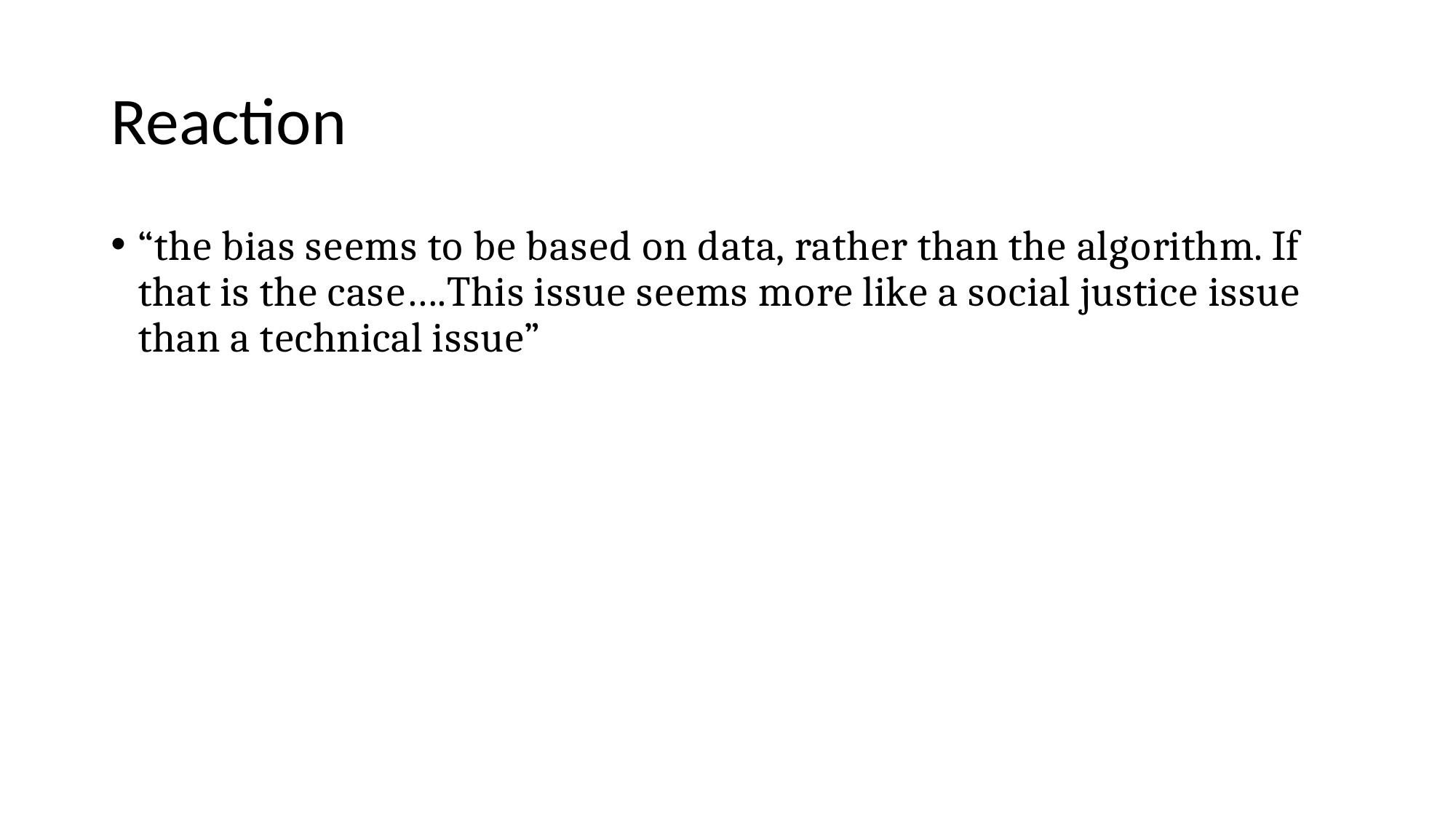

# Reaction
“the bias seems to be based on data, rather than the algorithm. If that is the case….This issue seems more like a social justice issue than a technical issue”